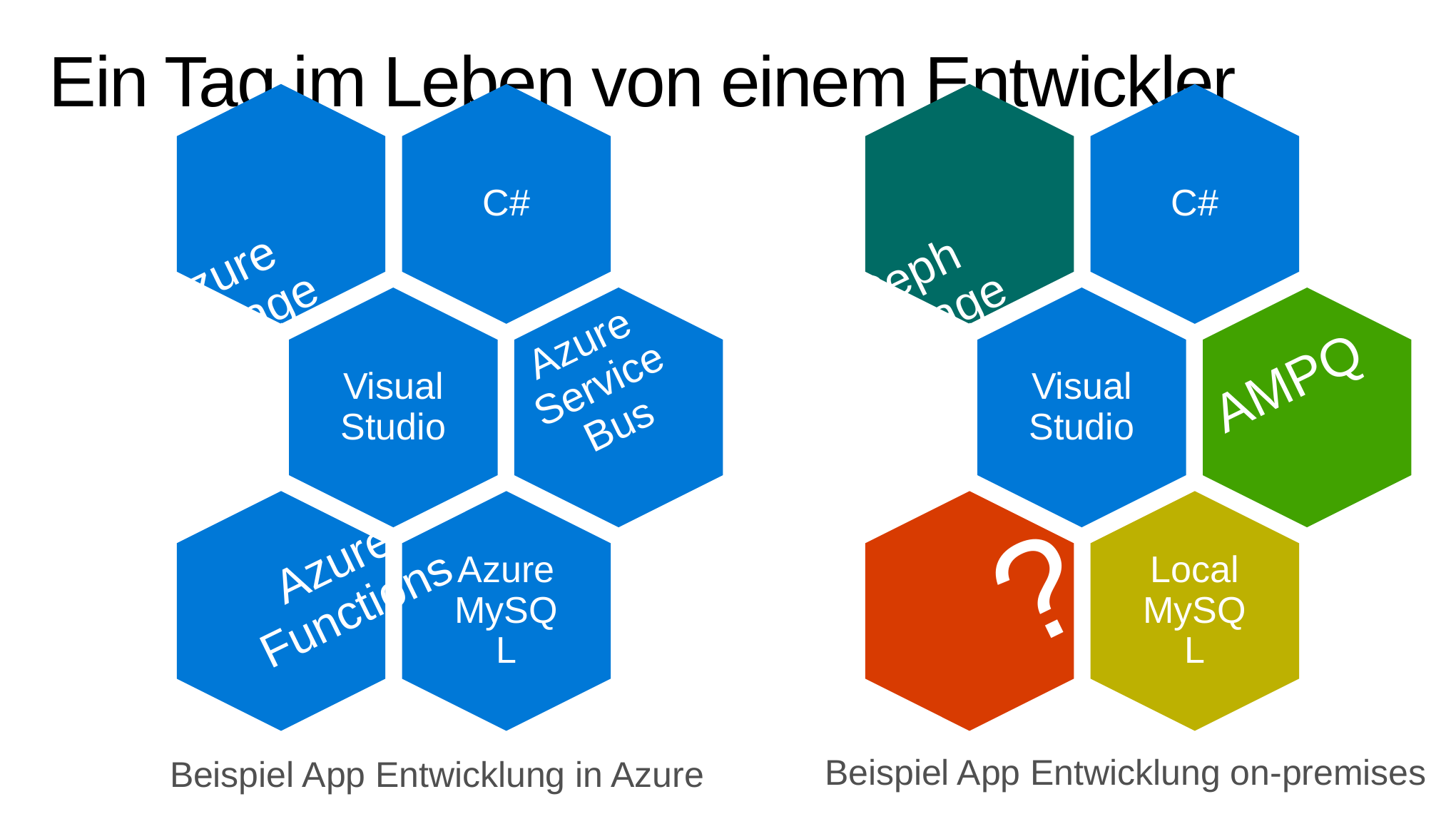

# Ein Tag im Leben von einem Entwickler
C#

Visual Studio

Azure MySQL

Azure Storage
Azure Service Bus
Azure Functions
C#

Visual Studio

Local MySQL

Ceph Storage
AMPQ
?
Beispiel App Entwicklung on-premises
Beispiel App Entwicklung in Azure